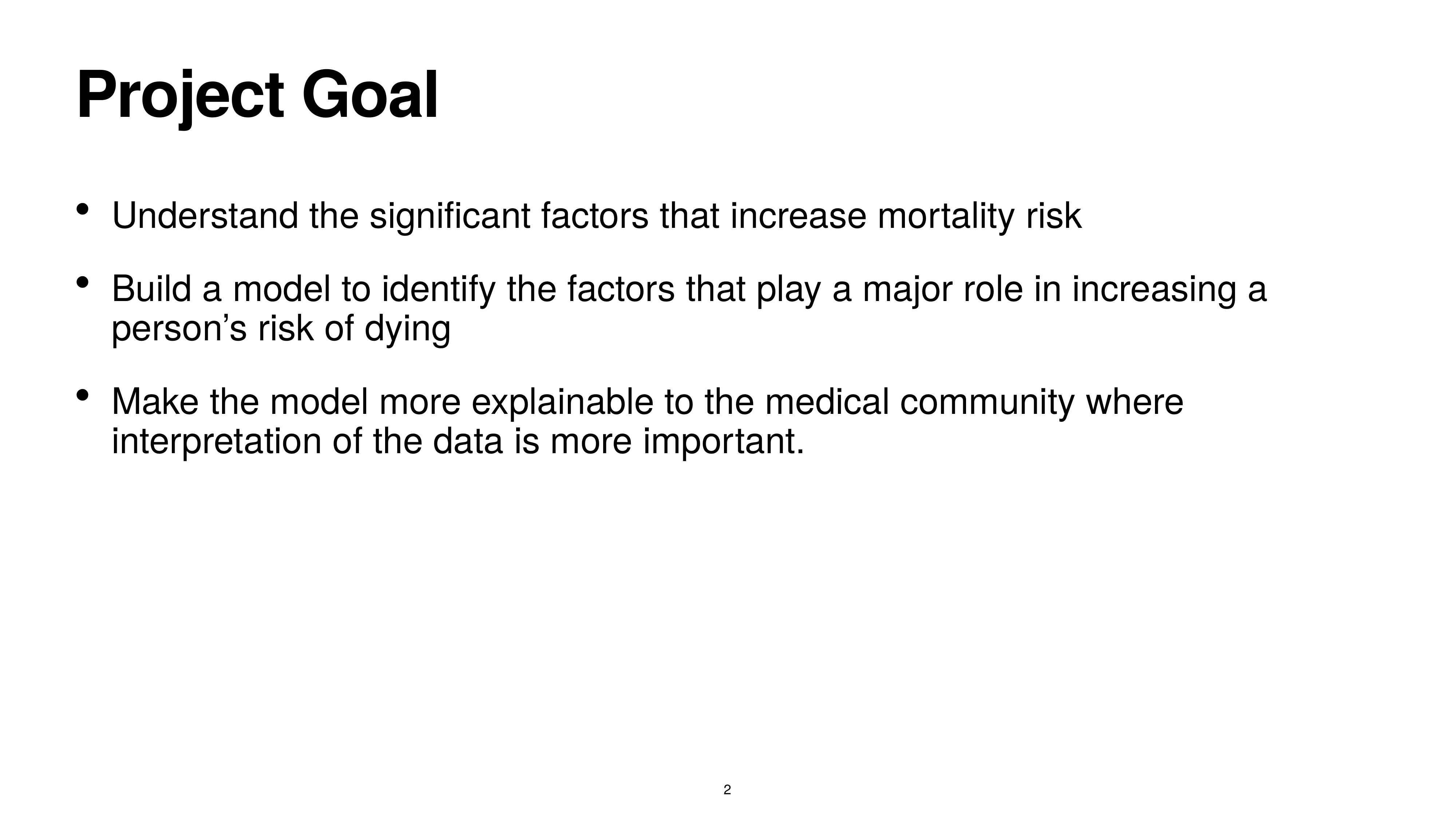

# Project Goal
Understand the significant factors that increase mortality risk
Build a model to identify the factors that play a major role in increasing a person’s risk of dying
Make the model more explainable to the medical community where interpretation of the data is more important.
2